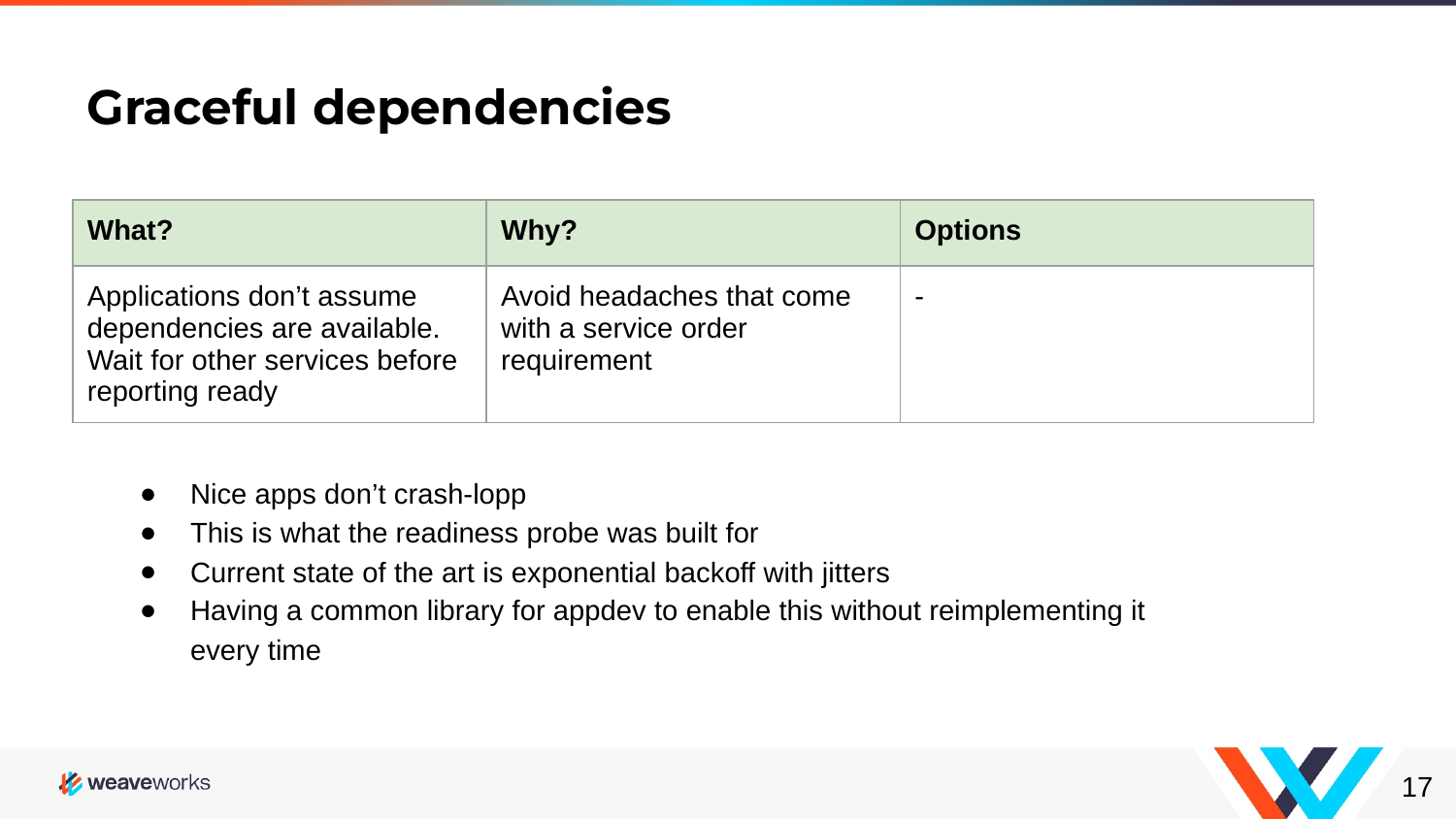

# Graceful dependencies

| What? | Why? | Options |
| --- | --- | --- |
| Applications don’t assume dependencies are available. Wait for other services before reporting ready | Avoid headaches that come with a service order requirement | - |
Nice apps don’t crash-lopp
This is what the readiness probe was built for
Current state of the art is exponential backoff with jitters
Having a common library for appdev to enable this without reimplementing it every time
17